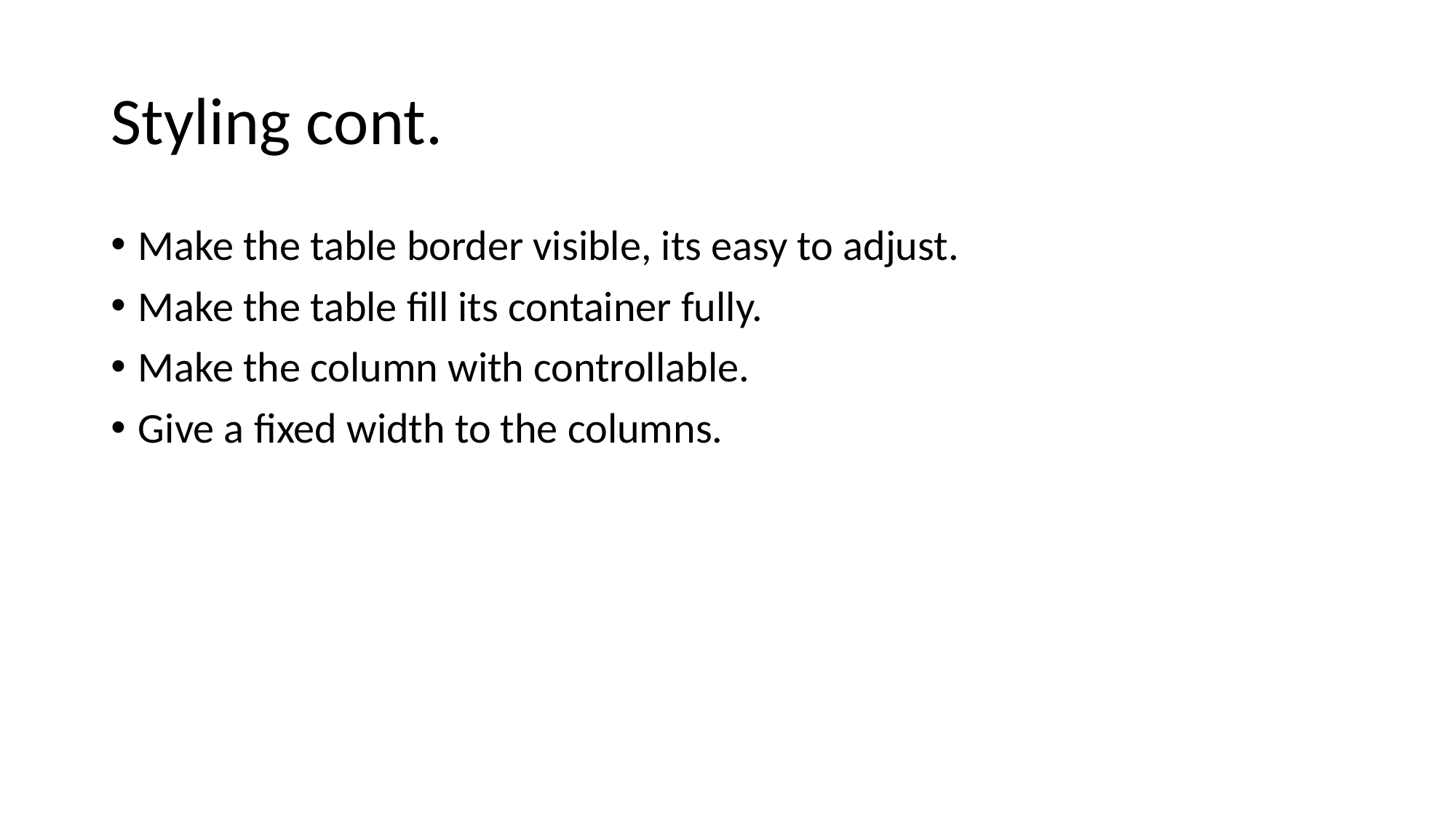

# Styling cont.
Make the table border visible, its easy to adjust.
Make the table fill its container fully.
Make the column with controllable.
Give a fixed width to the columns.